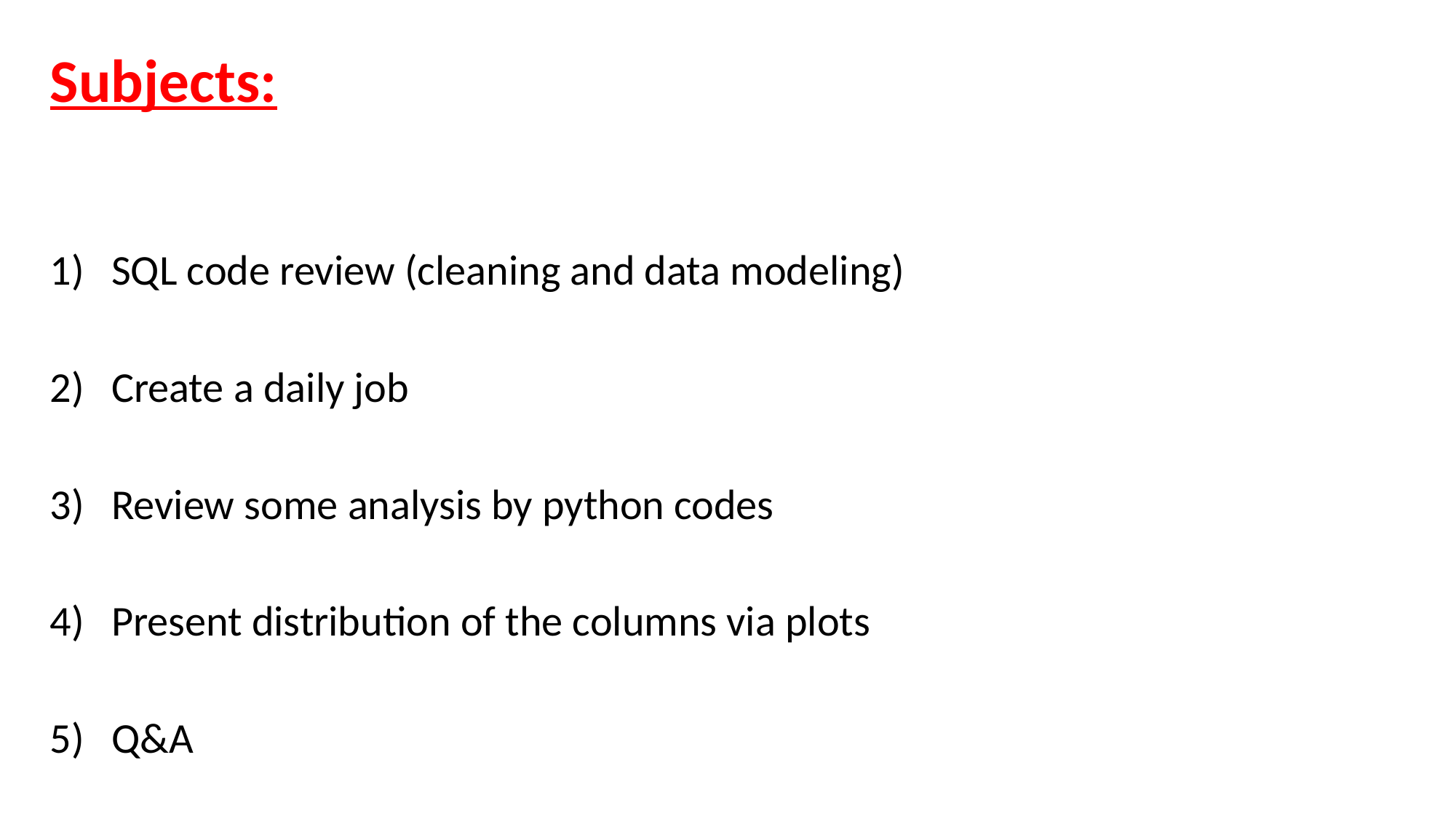

Subjects:

SQL code review (cleaning and data modeling)
Create a daily job
Review some analysis by python codes
Present distribution of the columns via plots
Q&A